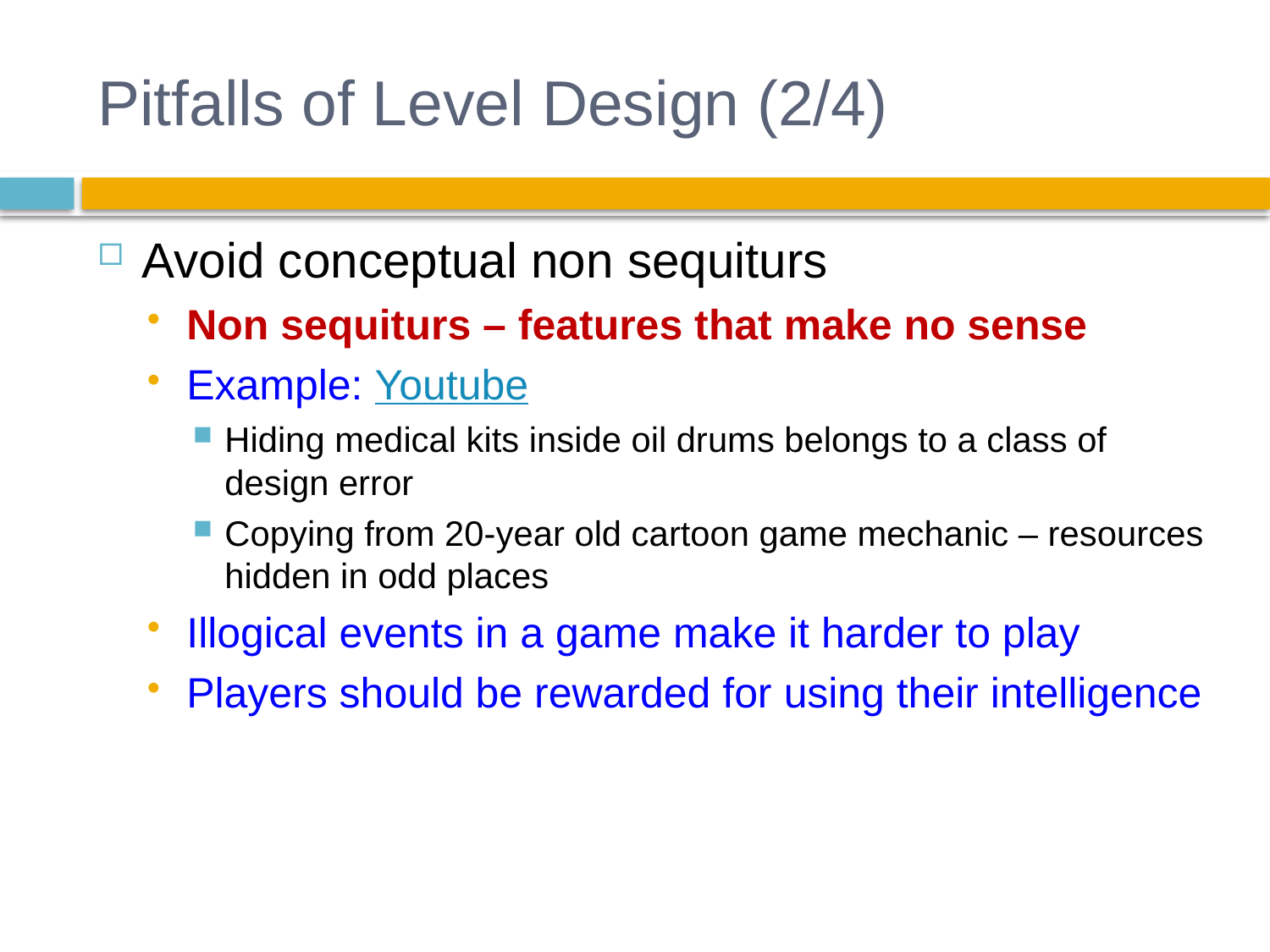

# Pitfalls of Level Design (2/4)
Avoid conceptual non sequiturs
Non sequiturs – features that make no sense
Example: Youtube
Hiding medical kits inside oil drums belongs to a class of design error
Copying from 20-year old cartoon game mechanic – resources hidden in odd places
Illogical events in a game make it harder to play
Players should be rewarded for using their intelligence